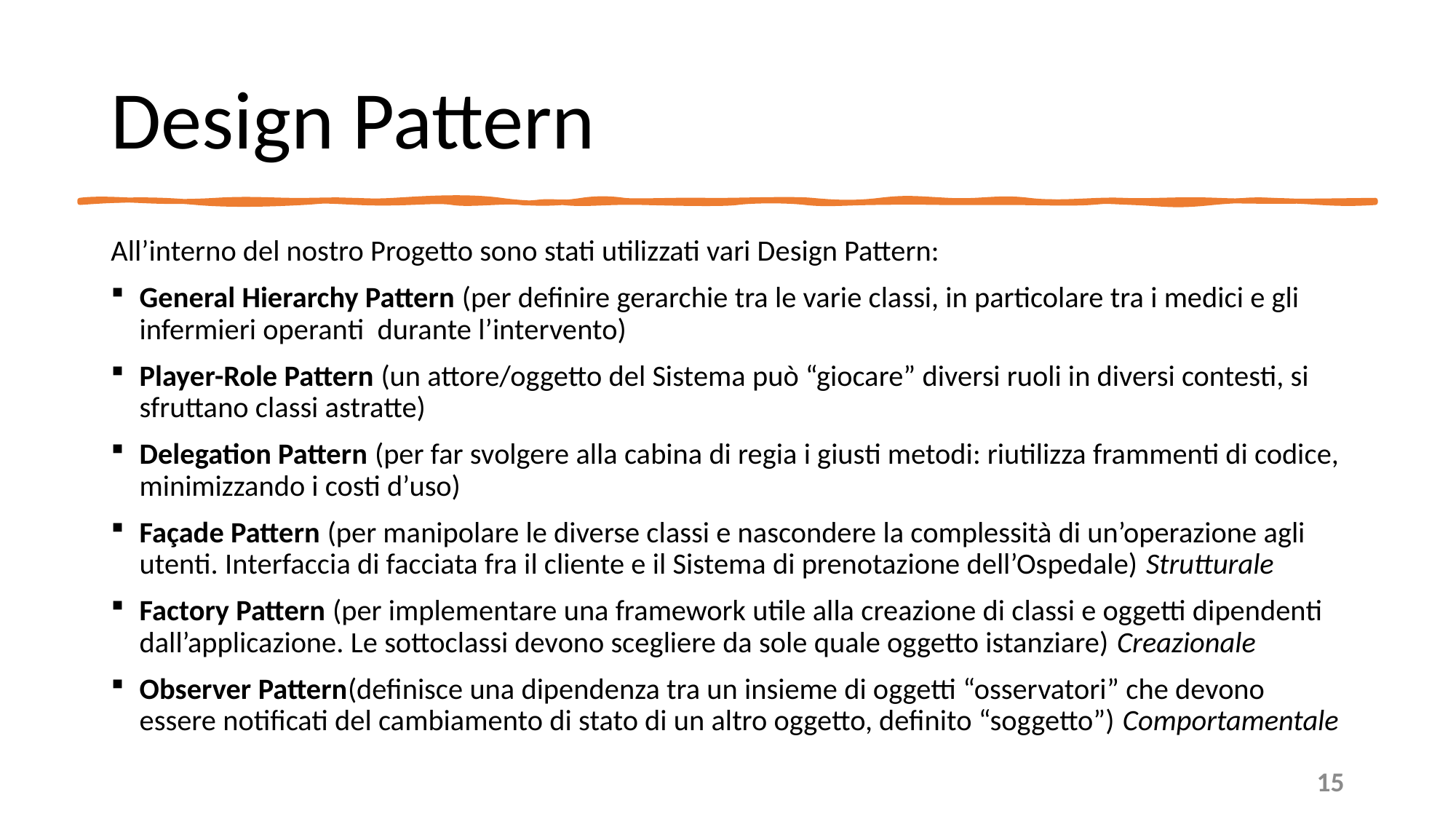

# Design Pattern

All’interno del nostro Progetto sono stati utilizzati vari Design Pattern:
General Hierarchy Pattern (per definire gerarchie tra le varie classi, in particolare tra i medici e gli infermieri operanti  durante l’intervento)
Player-Role Pattern (un attore/oggetto del Sistema può “giocare” diversi ruoli in diversi contesti, si sfruttano classi astratte)
Delegation Pattern (per far svolgere alla cabina di regia i giusti metodi: riutilizza frammenti di codice, minimizzando i costi d’uso)
Façade Pattern (per manipolare le diverse classi e nascondere la complessità di un’operazione agli utenti. Interfaccia di facciata fra il cliente e il Sistema di prenotazione dell’Ospedale) Strutturale
Factory Pattern (per implementare una framework utile alla creazione di classi e oggetti dipendenti dall’applicazione. Le sottoclassi devono scegliere da sole quale oggetto istanziare) Creazionale
Observer Pattern(definisce una dipendenza tra un insieme di oggetti “osservatori” che devono essere notificati del cambiamento di stato di un altro oggetto, definito “soggetto”) Comportamentale
15